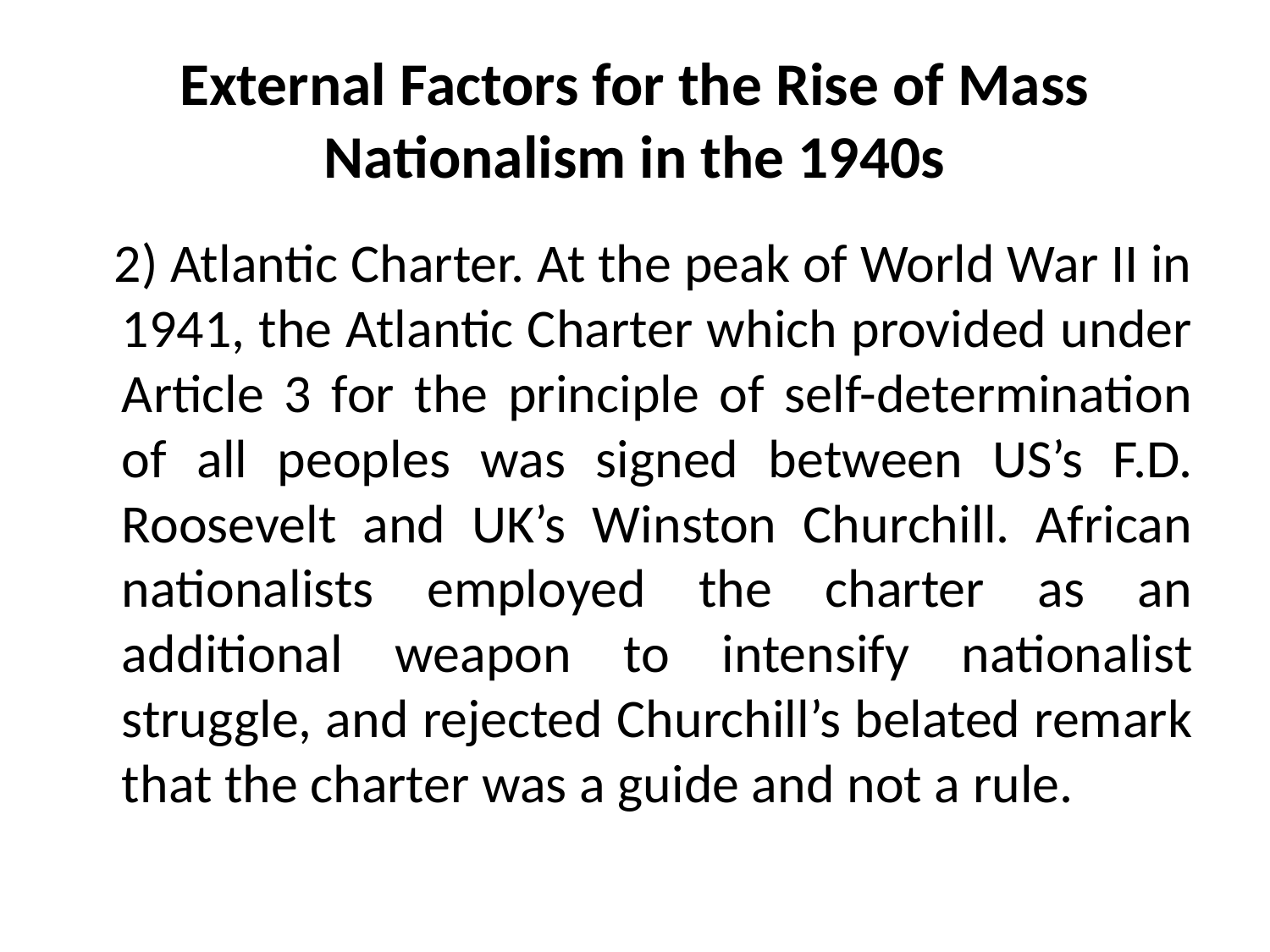

# External Factors for the Rise of Mass Nationalism in the 1940s
   2) Atlantic Charter. At the peak of World War II in 1941, the Atlantic Charter which provided under Article 3 for the principle of self-determination of all peoples was signed between US’s F.D. Roosevelt and UK’s Winston Churchill. African nationalists employed the charter as an additional weapon to intensify nationalist struggle, and rejected Churchill’s belated remark that the charter was a guide and not a rule.